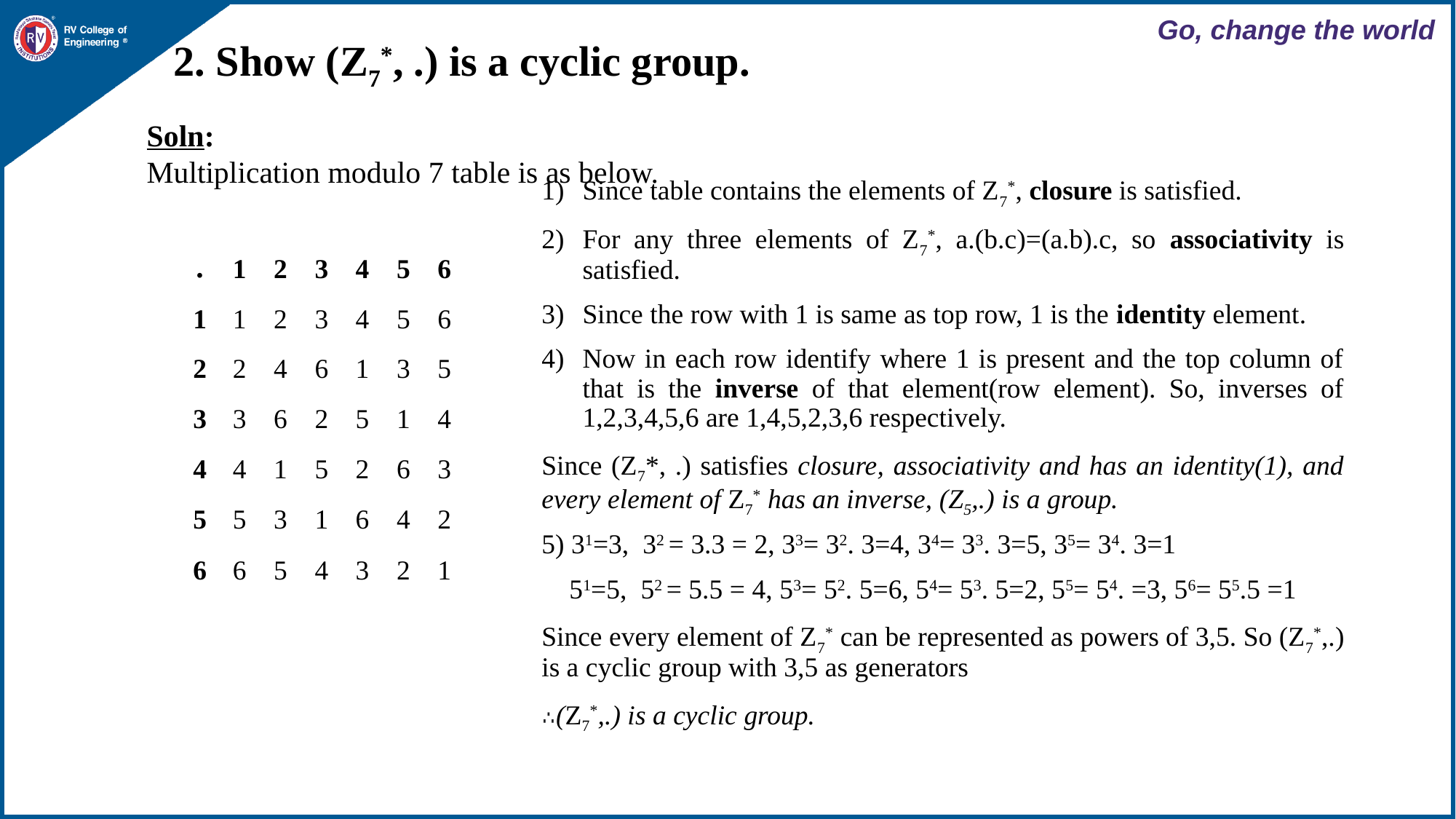

# 2. Show (Z7*, .) is a cyclic group.

Soln:
Multiplication modulo 7 table is as below.
Since table contains the elements of Z7*, closure is satisfied.
For any three elements of Z7*, a.(b.c)=(a.b).c, so associativity is satisfied.
Since the row with 1 is same as top row, 1 is the identity element.
Now in each row identify where 1 is present and the top column of that is the inverse of that element(row element). So, inverses of 1,2,3,4,5,6 are 1,4,5,2,3,6 respectively.
Since (Z7*, .) satisfies closure, associativity and has an identity(1), and every element of Z7* has an inverse, (Z5,.) is a group.
5) 31=3,  32 = 3.3 = 2, 33= 32. 3=4, 34= 33. 3=5, 35= 34. 3=1
    51=5,  52 = 5.5 = 4, 53= 52. 5=6, 54= 53. 5=2, 55= 54. =3, 56= 55.5 =1
Since every element of Z7* can be represented as powers of 3,5. So (Z7*,.) is a cyclic group with 3,5 as generators
∴(Z7*,.) is a cyclic group.
| . | 1 | 2 | 3 | 4 | 5 | 6 |
| --- | --- | --- | --- | --- | --- | --- |
| 1 | 1 | 2 | 3 | 4 | 5 | 6 |
| 2 | 2 | 4 | 6 | 1 | 3 | 5 |
| 3 | 3 | 6 | 2 | 5 | 1 | 4 |
| 4 | 4 | 1 | 5 | 2 | 6 | 3 |
| 5 | 5 | 3 | 1 | 6 | 4 | 2 |
| 6 | 6 | 5 | 4 | 3 | 2 | 1 |